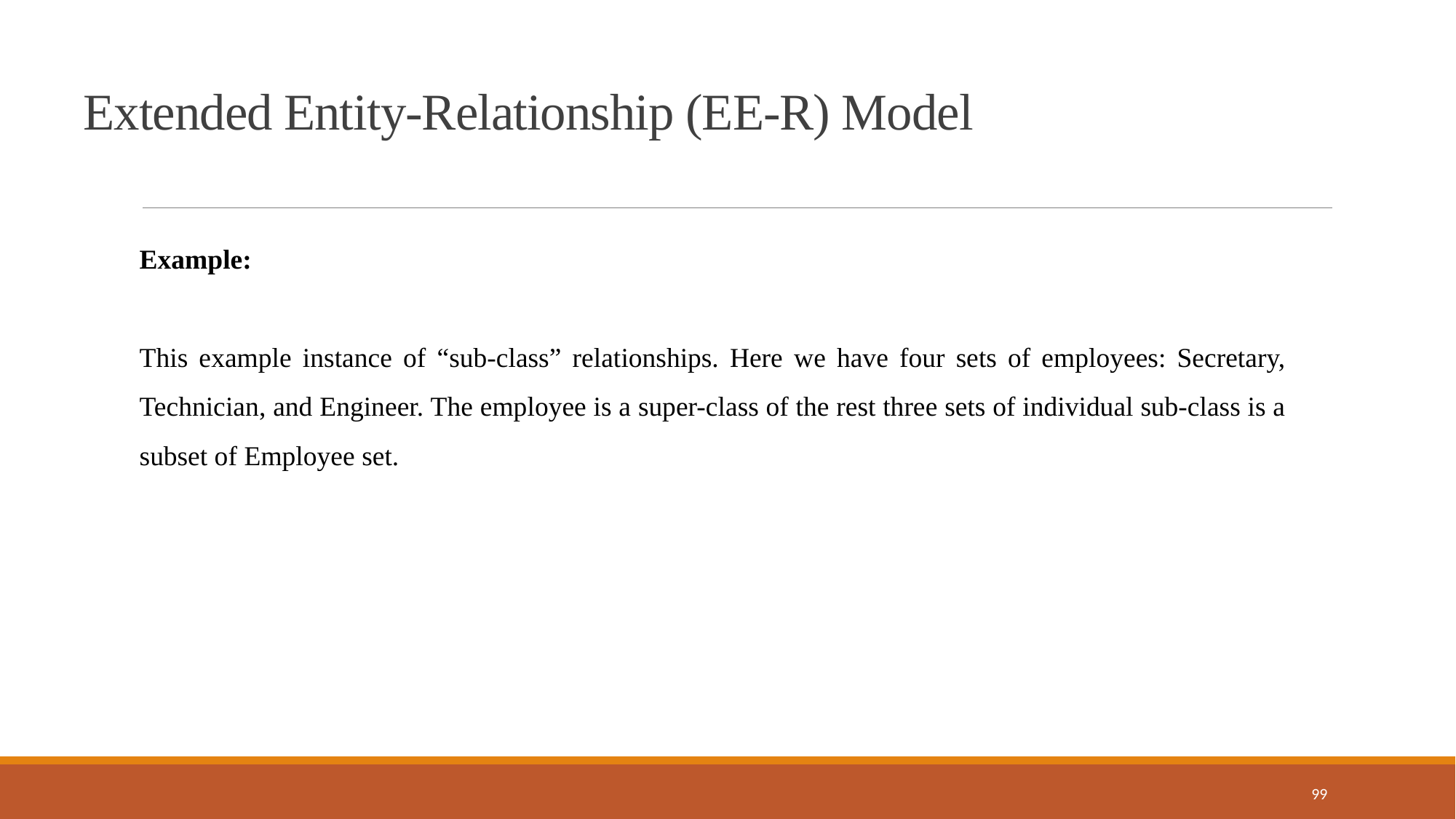

Extended Entity-Relationship (EE-R) Model
Example:

This example instance of “sub-class” relationships. Here we have four sets of employees: Secretary, Technician, and Engineer. The employee is a super-class of the rest three sets of individual sub-class is a subset of Employee set.
99